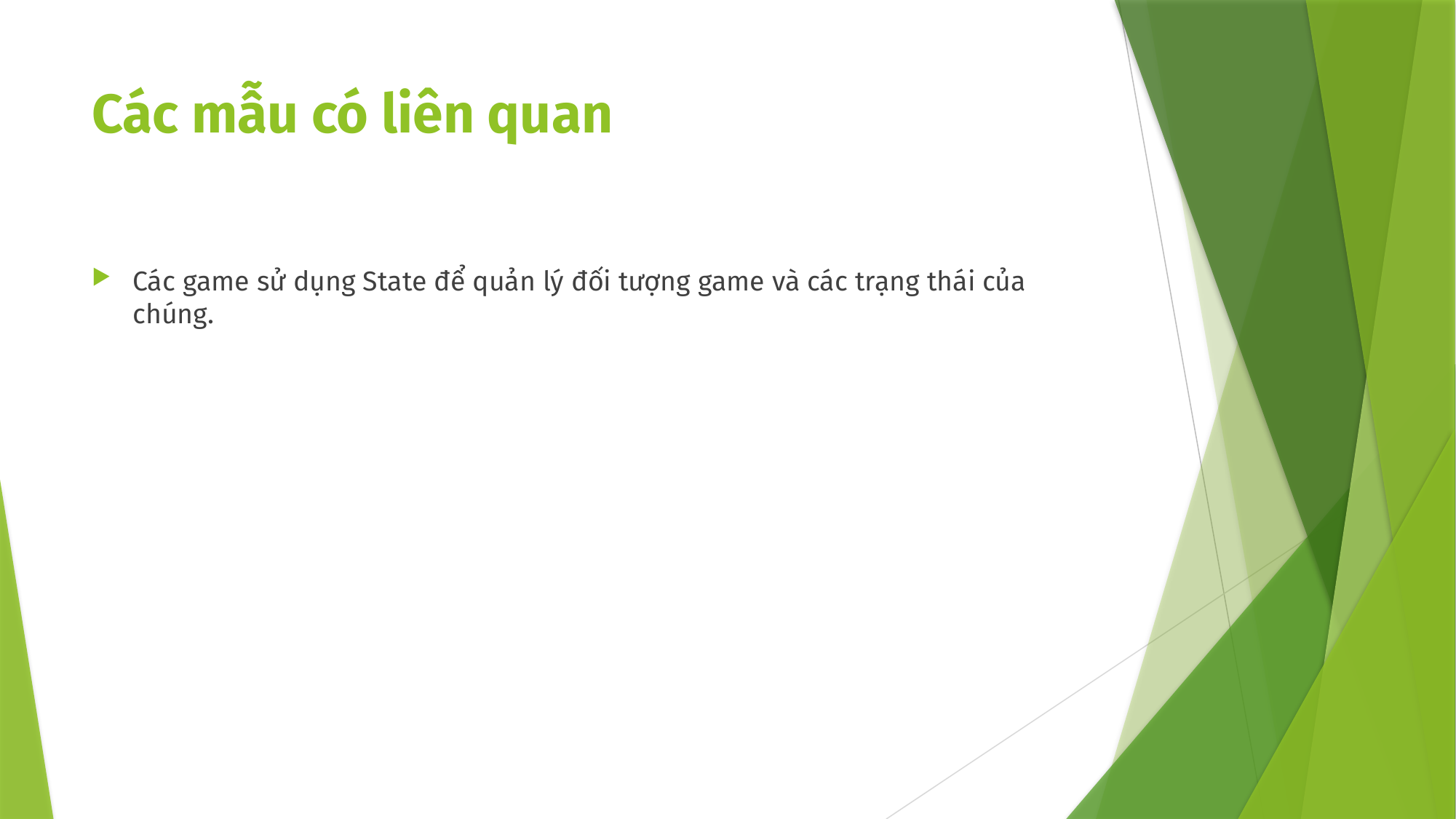

# Các mẫu có liên quan
Các game sử dụng State để quản lý đối tượng game và các trạng thái của chúng.